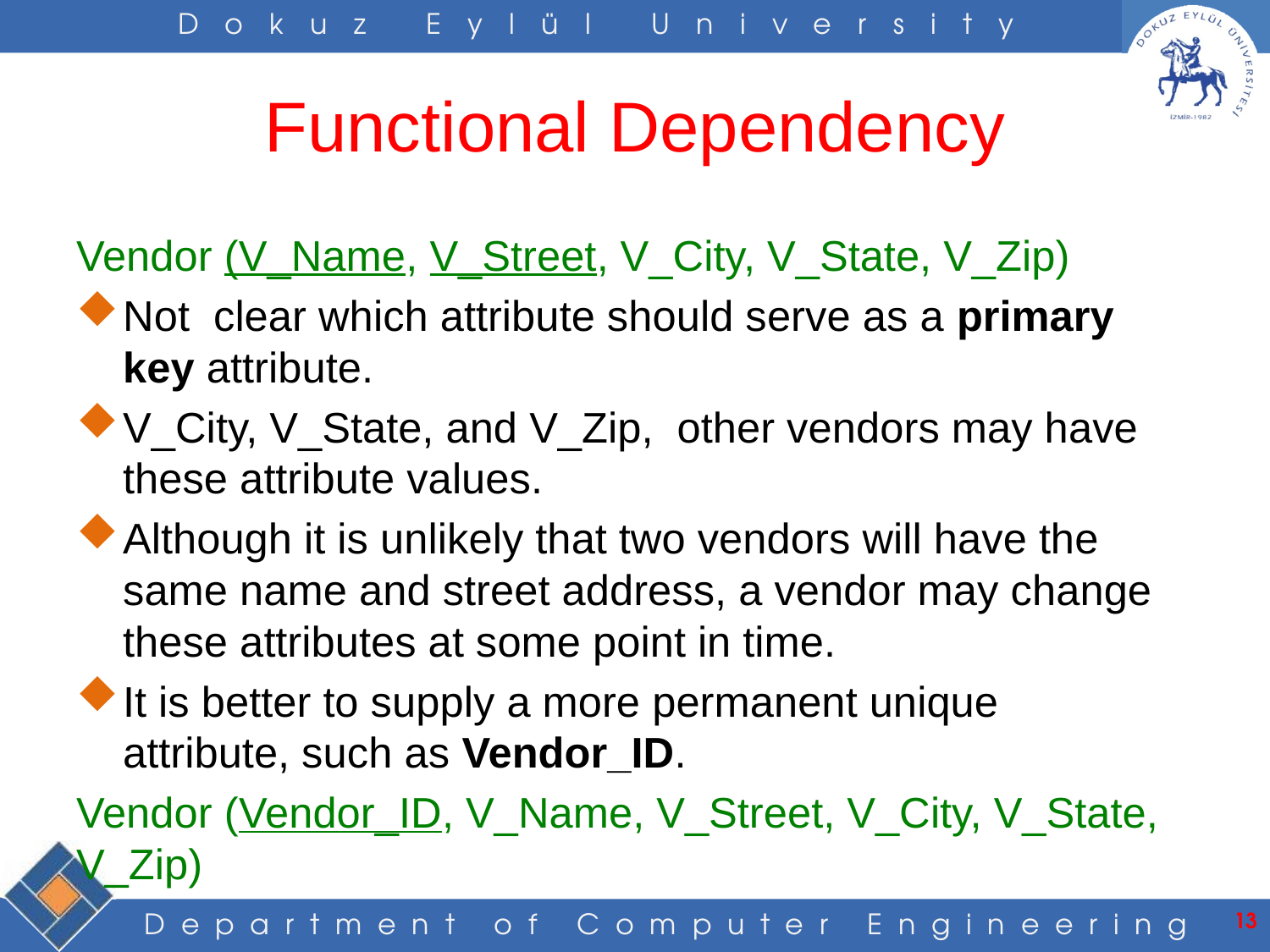

# Functional Dependency
Vendor (V_Name, V_Street, V_City, V_State, V_Zip)
Not  clear which attribute should serve as a primary key attribute.
V_City, V_State, and V_Zip,  other vendors may have these attribute values.
Although it is unlikely that two vendors will have the same name and street address, a vendor may change these attributes at some point in time.
It is better to supply a more permanent unique attribute, such as Vendor_ID.
Vendor (Vendor_ID, V_Name, V_Street, V_City, V_State, V_Zip)

13